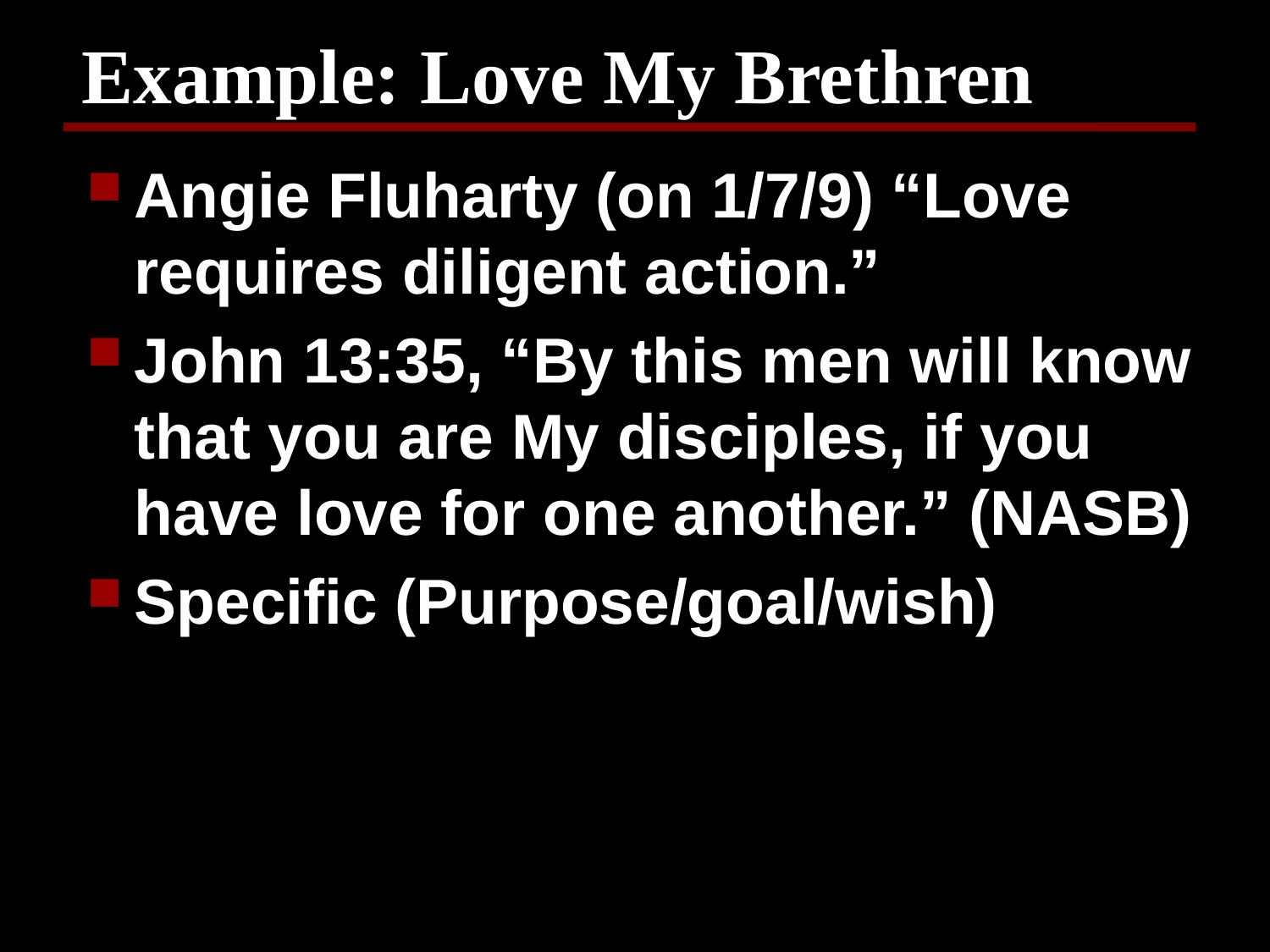

# Example: Love My Brethren
Angie Fluharty (on 1/7/9) “Love requires diligent action.”
John 13:35, “By this men will know that you are My disciples, if you have love for one another.” (NASB)
Specific (Purpose/goal/wish)